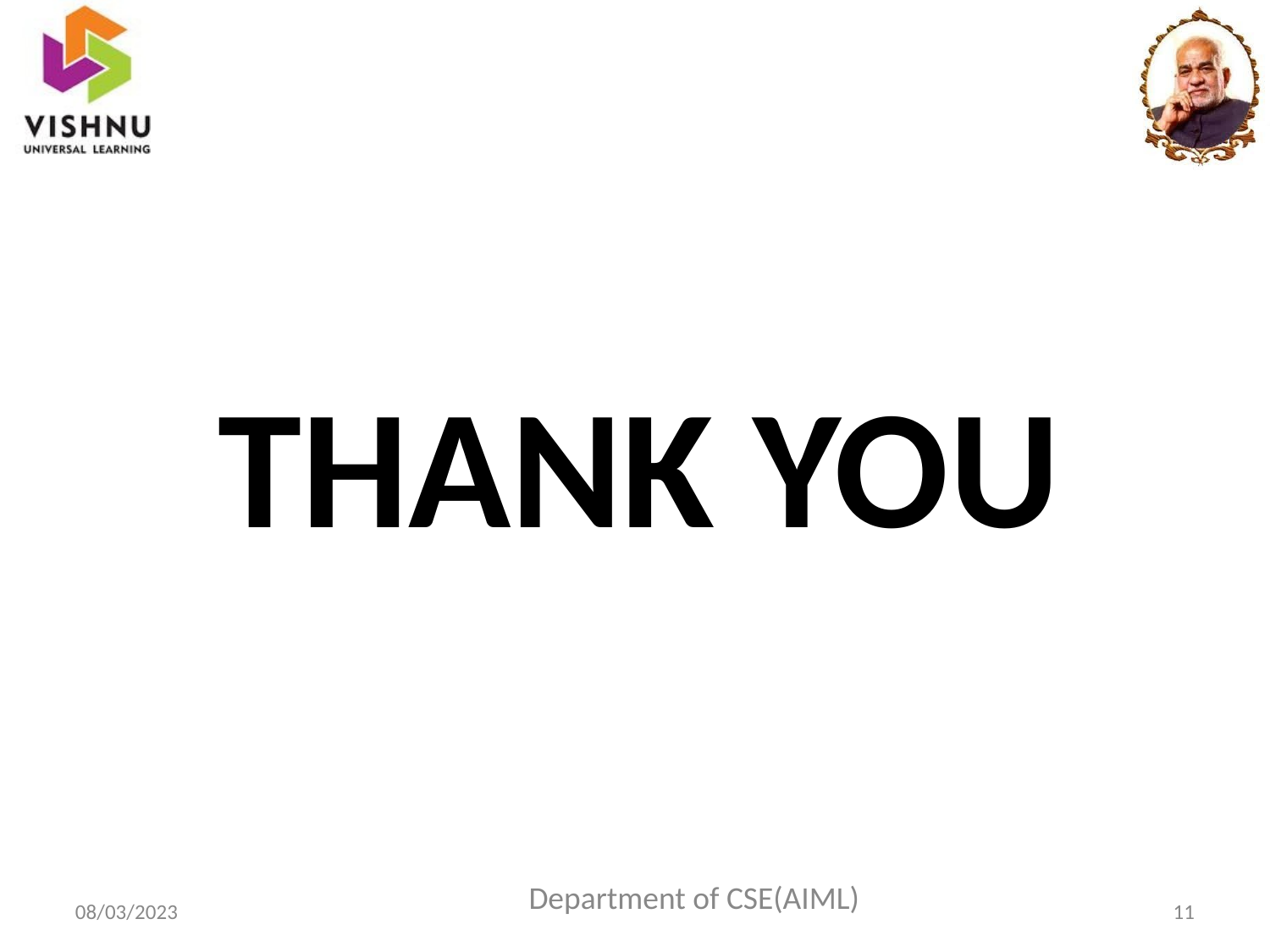

# THANK YOU
Department of CSE(AIML)
11
08/03/2023